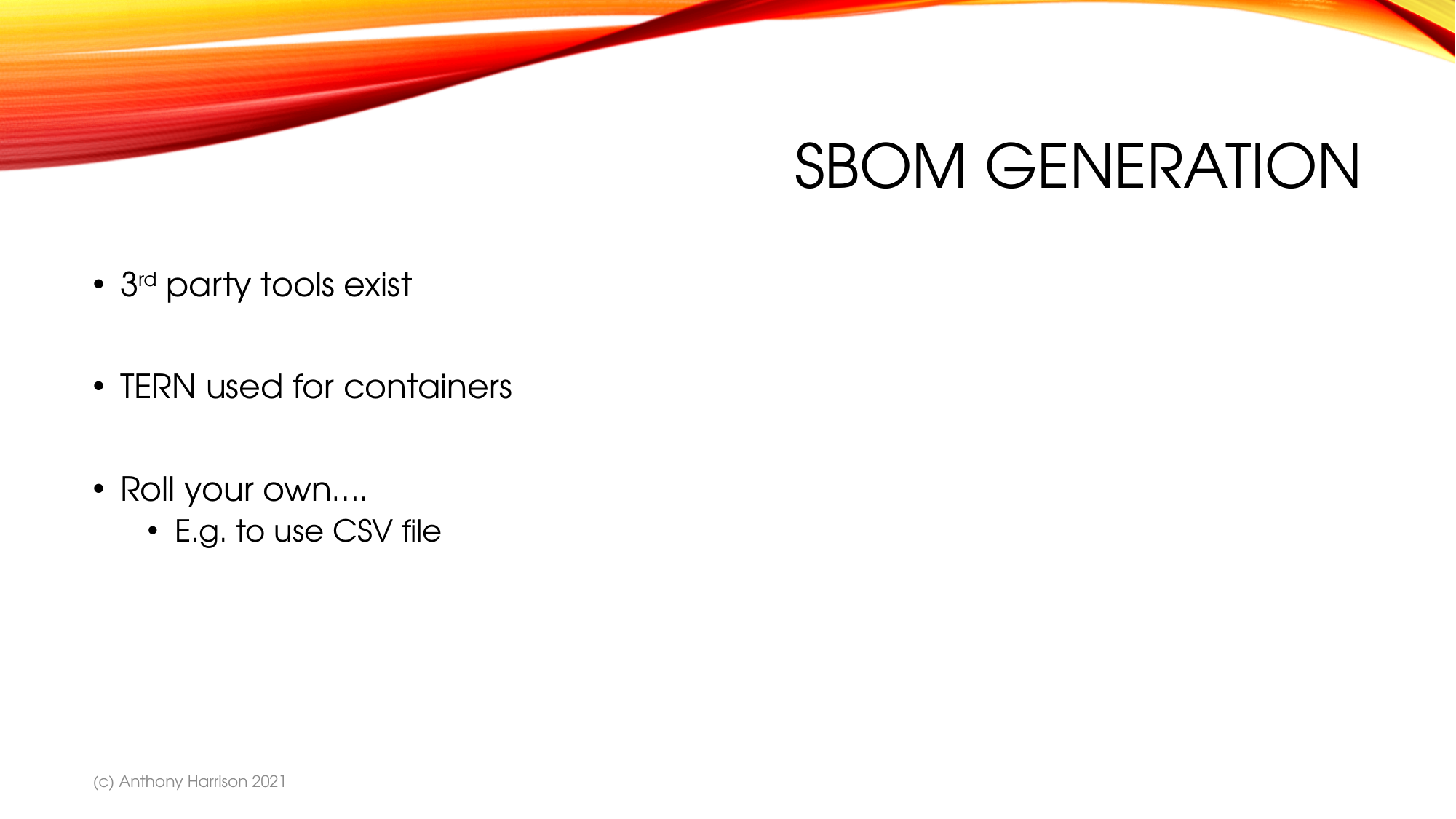

# SBOM Generation
3rd party tools exist

TERN used for containers

Roll your own….
E.g. to use CSV file

(c) Anthony Harrison 2021